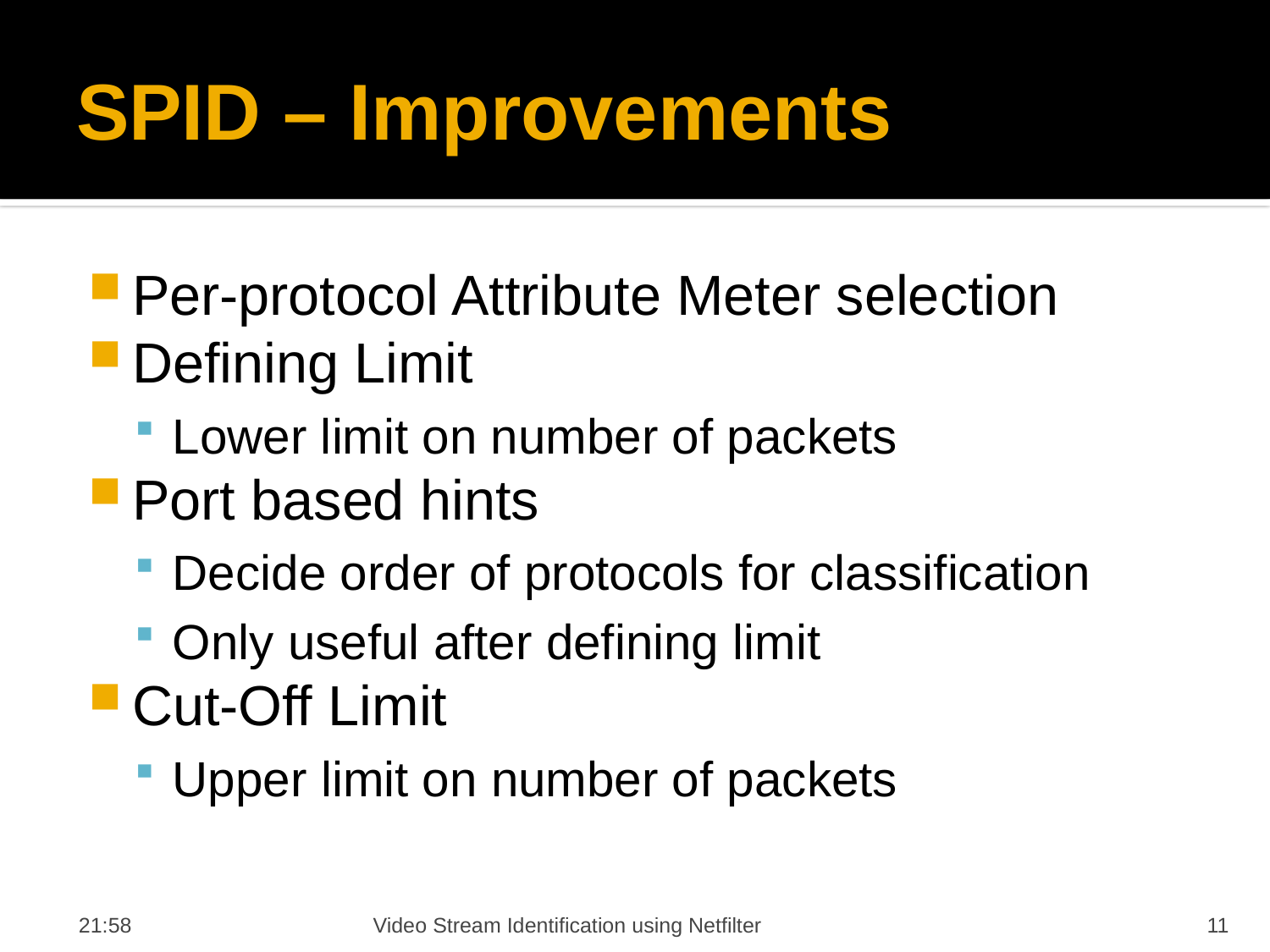

# SPID – Improvements
Per-protocol Attribute Meter selection
Defining Limit
Lower limit on number of packets
Port based hints
Decide order of protocols for classification
Only useful after defining limit
Cut-Off Limit
Upper limit on number of packets

21:58
Video Stream Identification using Netfilter
11